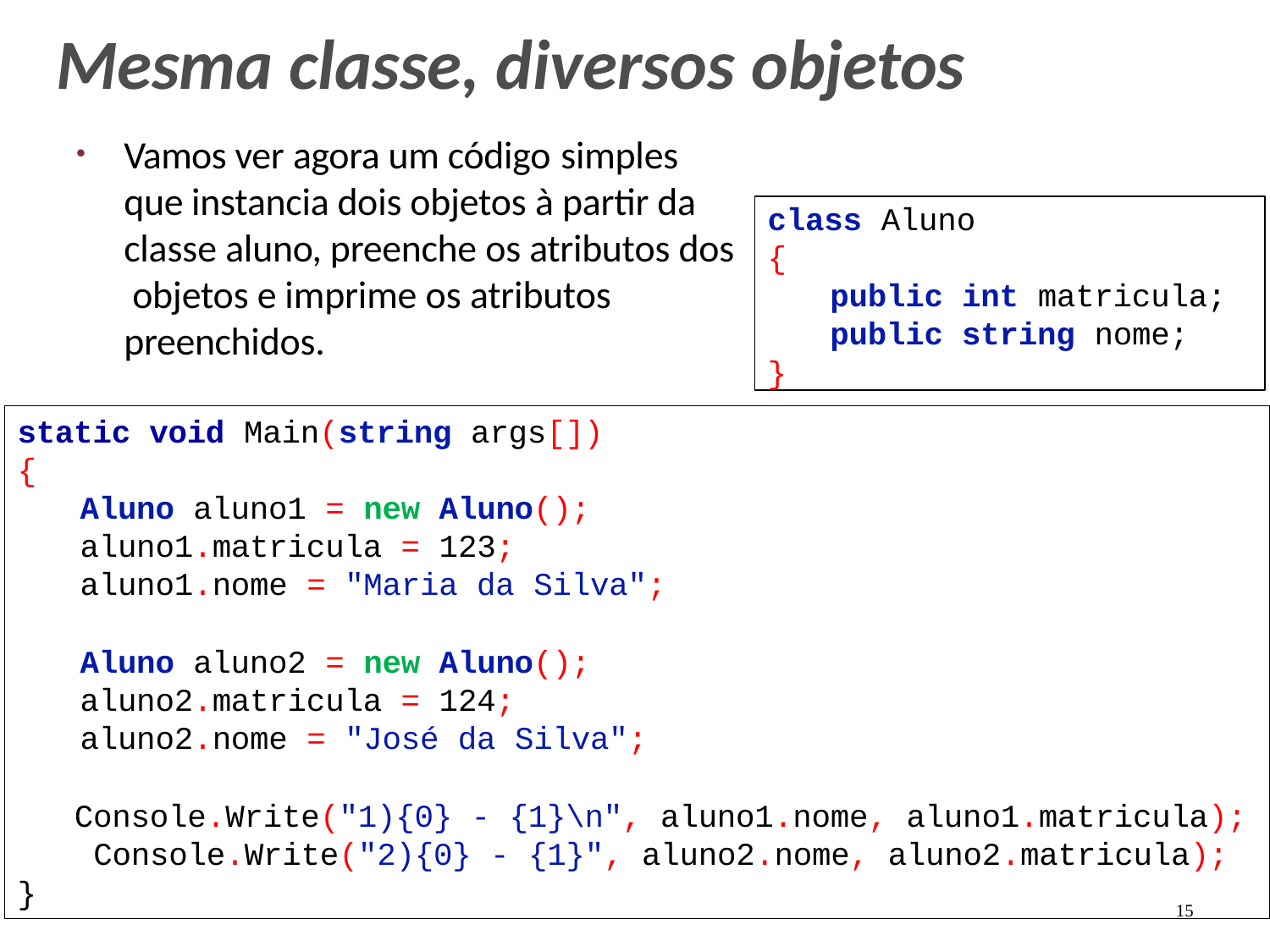

# Mesma classe, diversos objetos
Vamos ver agora um código simples
que instancia dois objetos à partir da  classe aluno, preenche os atributos dos  objetos e imprime os atributos  preenchidos.
class Aluno
{
public int matricula;
public string nome;
}

static void Main(string args[])
{
Aluno aluno1 = new Aluno();  aluno1.matricula = 123;  aluno1.nome = "Maria da Silva";

Aluno aluno2 = new Aluno();  aluno2.matricula = 124;  aluno2.nome = "José da Silva";

Console.Write("1){0} - {1}\n", aluno1.nome, aluno1.matricula);  Console.Write("2){0} - {1}", aluno2.nome, aluno2.matricula);
}
15